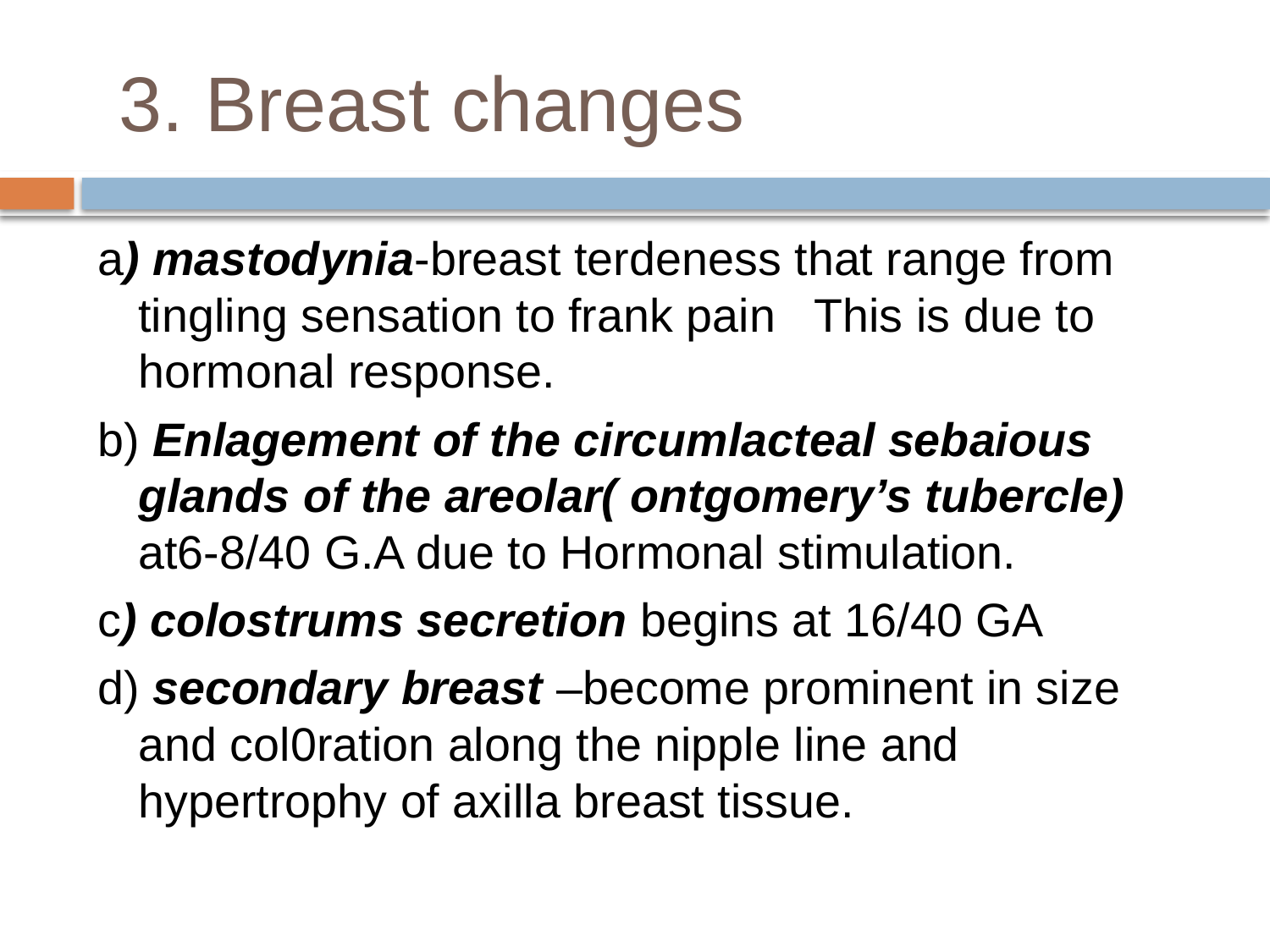

# 3. Breast changes
a) mastodynia-breast terdeness that range from tingling sensation to frank pain   This is due to hormonal response.
b) Enlagement of the circumlacteal sebaious glands of the areolar( ontgomery’s tubercle) at6-8/40 G.A due to Hormonal stimulation.
c) colostrums secretion begins at 16/40 GA
d) secondary breast –become prominent in size and col0ration along the nipple line and hypertrophy of axilla breast tissue.